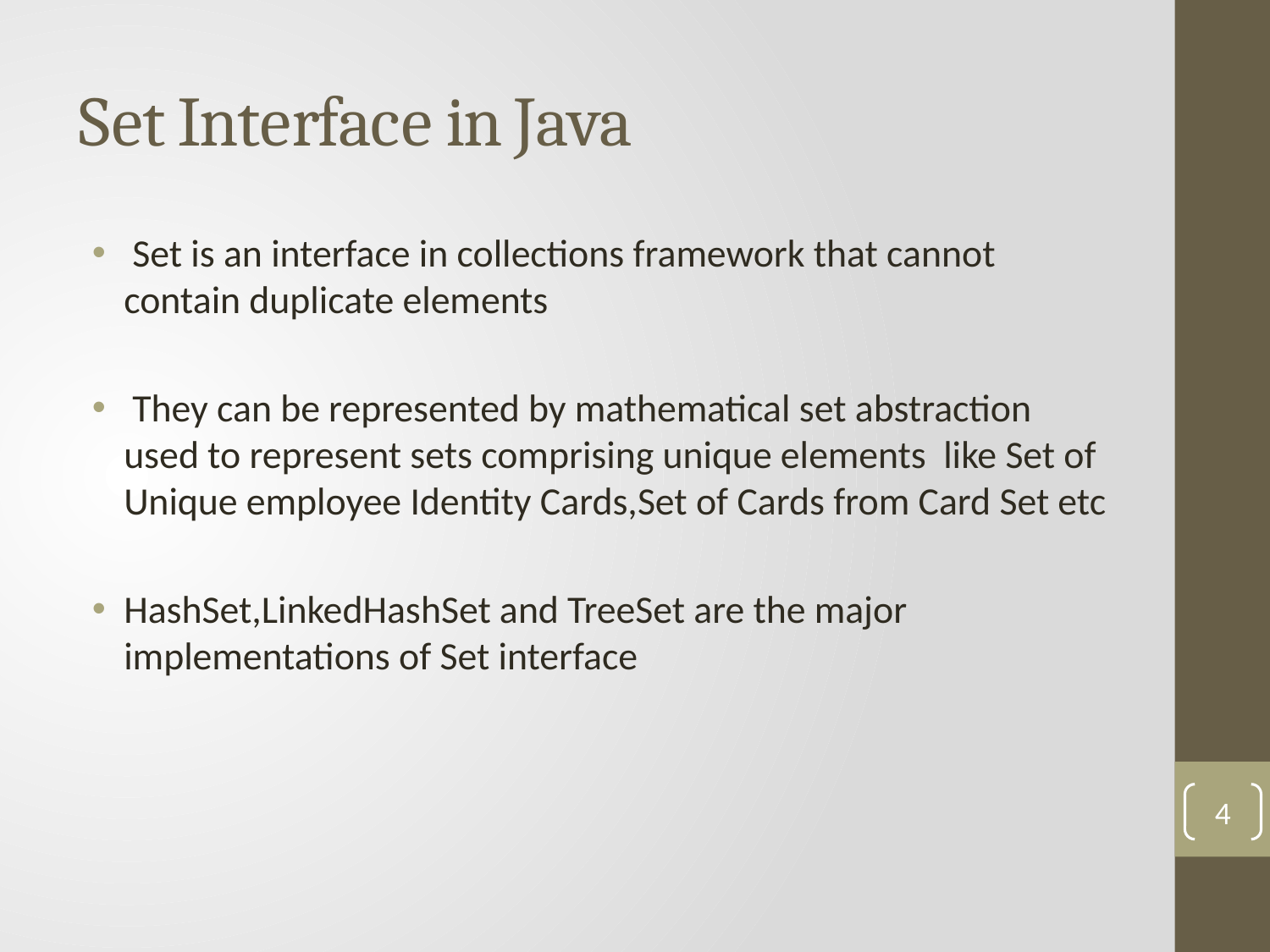

# Set Interface in Java
 Set is an interface in collections framework that cannot contain duplicate elements

 They can be represented by mathematical set abstraction used to represent sets comprising unique elements  like Set of Unique employee Identity Cards,Set of Cards from Card Set etc

HashSet,LinkedHashSet and TreeSet are the major implementations of Set interface

4